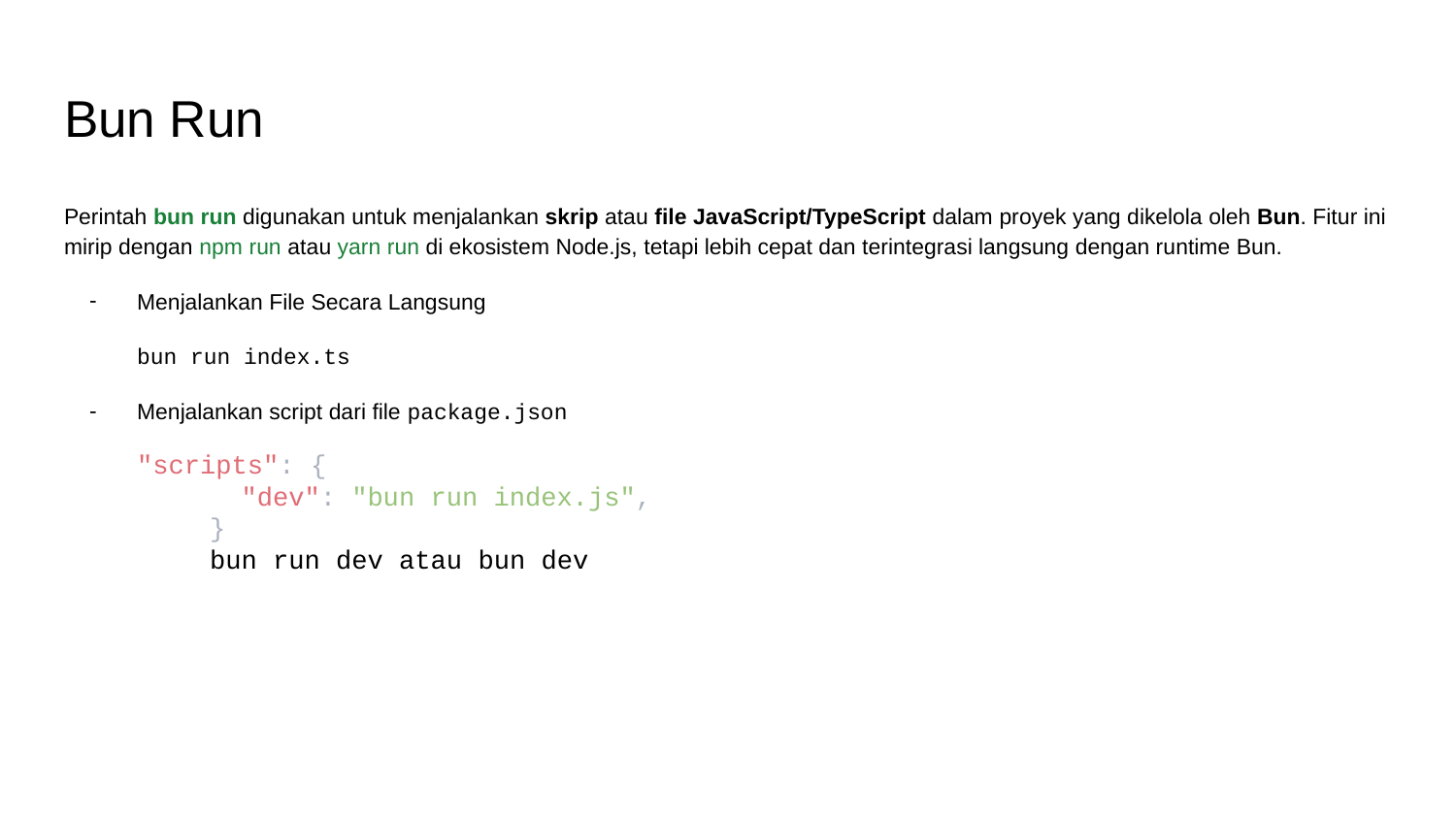

# Bun Run
Perintah bun run digunakan untuk menjalankan skrip atau file JavaScript/TypeScript dalam proyek yang dikelola oleh Bun. Fitur ini mirip dengan npm run atau yarn run di ekosistem Node.js, tetapi lebih cepat dan terintegrasi langsung dengan runtime Bun.
Menjalankan File Secara Langsung
bun run index.ts
Menjalankan script dari file package.json
"scripts": {
    	  "dev": "bun run index.js",
  	}
	bun run dev atau bun dev